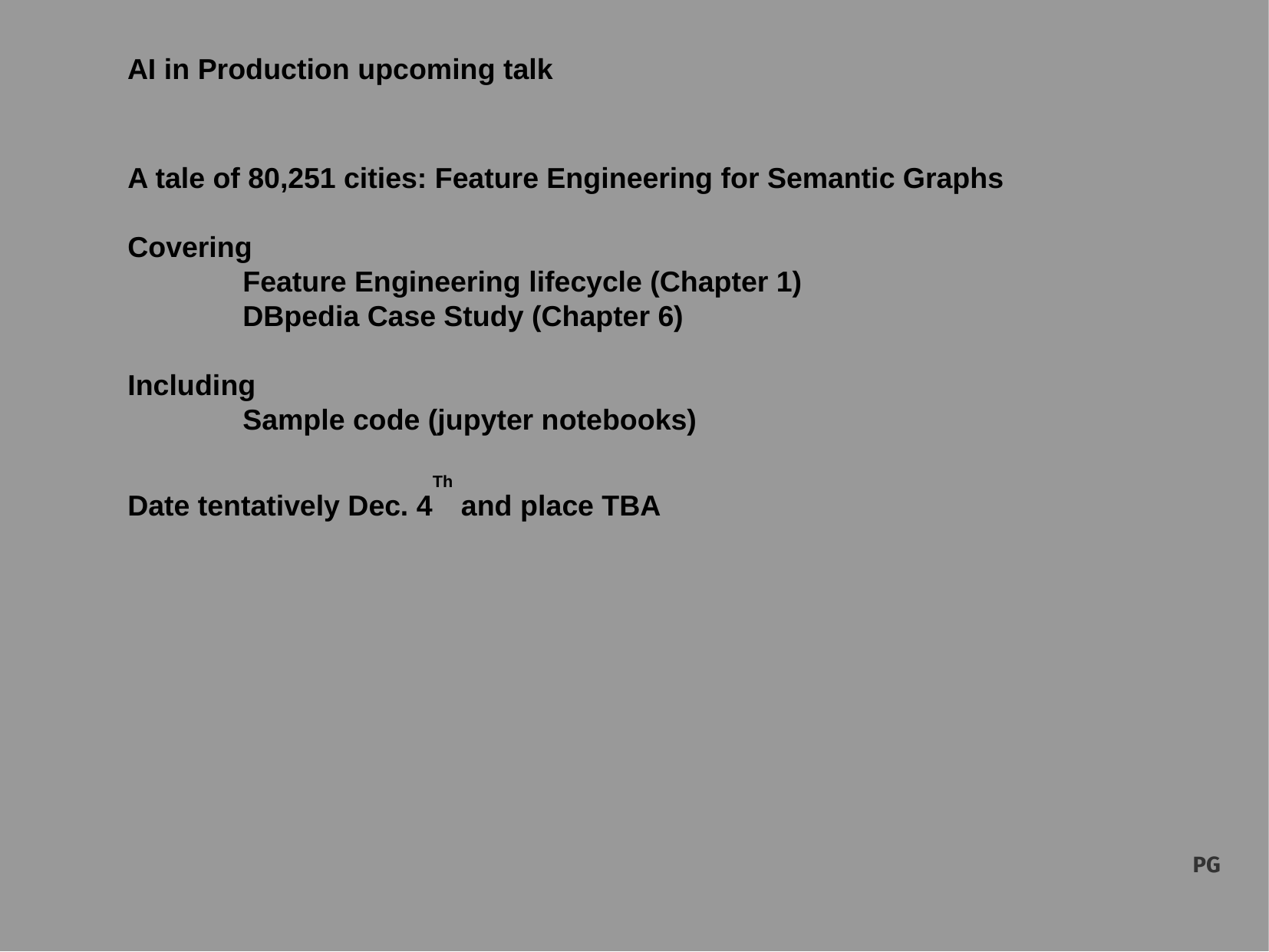

AI in Production upcoming talk
A tale of 80,251 cities: Feature Engineering for Semantic Graphs

Covering
	Feature Engineering lifecycle (Chapter 1)
	DBpedia Case Study (Chapter 6)

Including
	Sample code (jupyter notebooks)

Date tentatively Dec. 4Th and place TBA